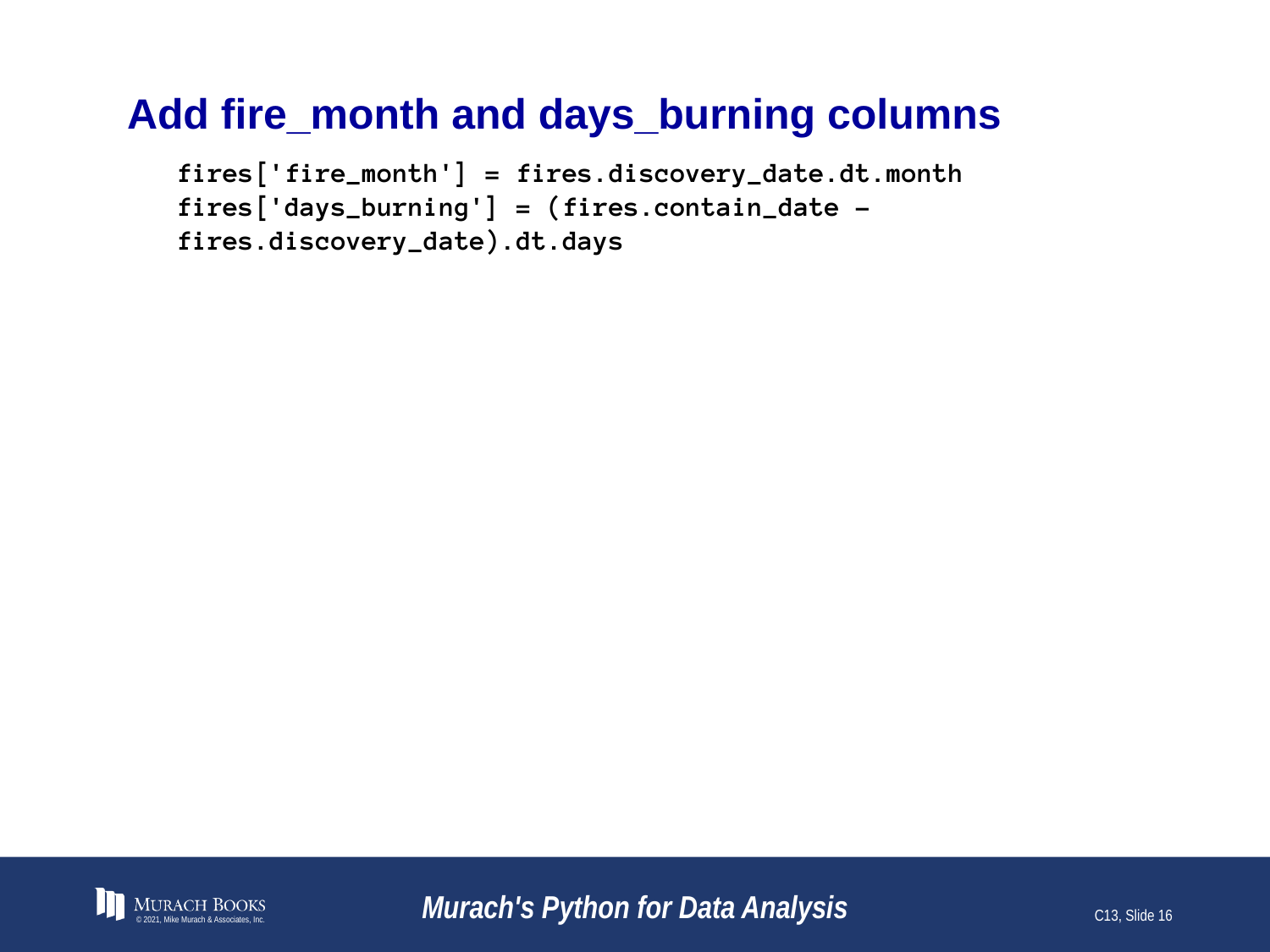

# Add fire_month and days_burning columns
fires['fire_month'] = fires.discovery_date.dt.month
fires['days_burning'] = (fires.contain_date - fires.discovery_date).dt.days

© 2021, Mike Murach & Associates, Inc.
Murach's Python for Data Analysis

C13, Slide 16